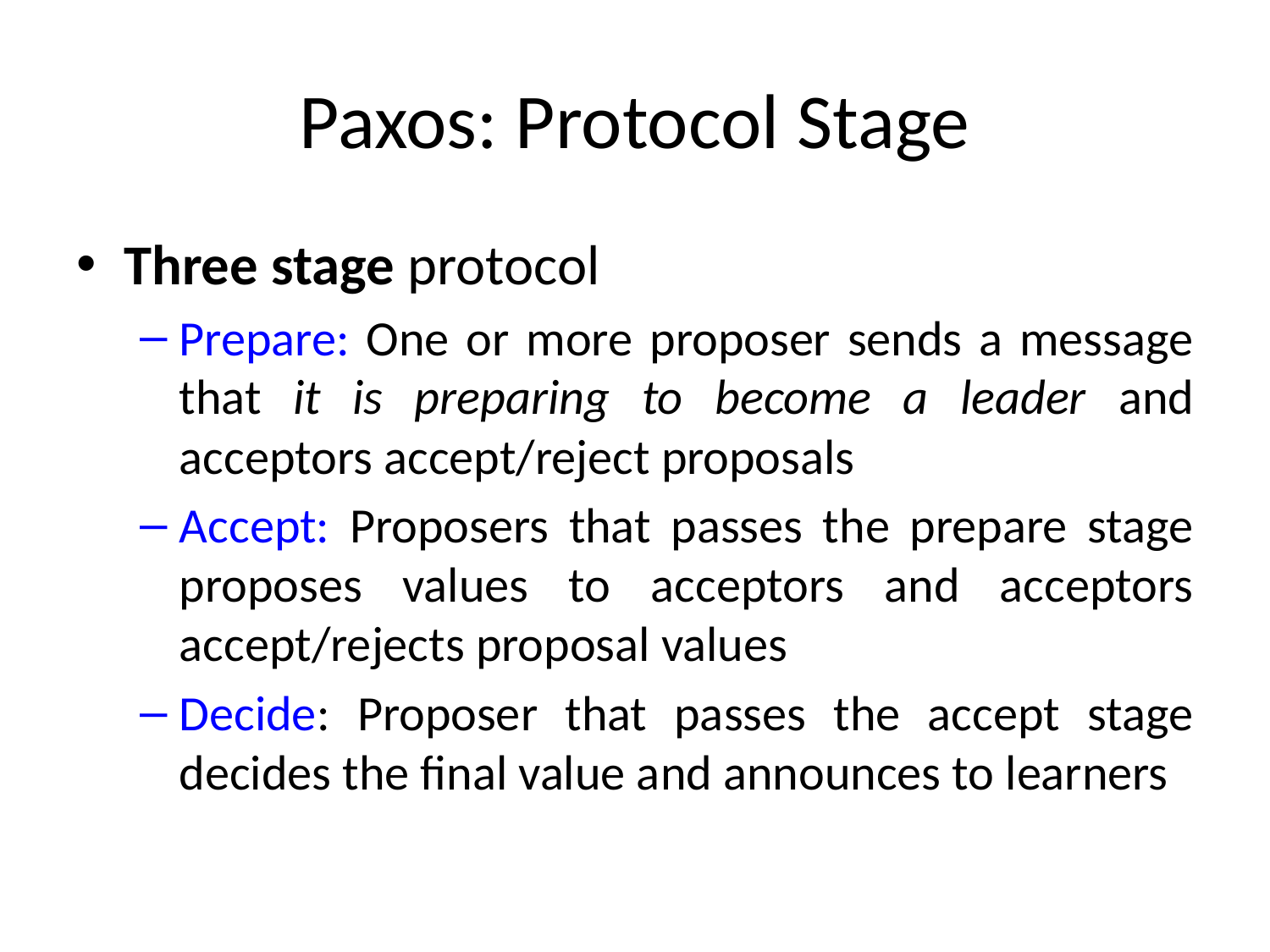

# Paxos: Protocol Stage
Three stage protocol
Prepare: One or more proposer sends a message that it is preparing to become a leader and acceptors accept/reject proposals
Accept: Proposers that passes the prepare stage proposes values to acceptors and acceptors accept/rejects proposal values
Decide: Proposer that passes the accept stage decides the final value and announces to learners